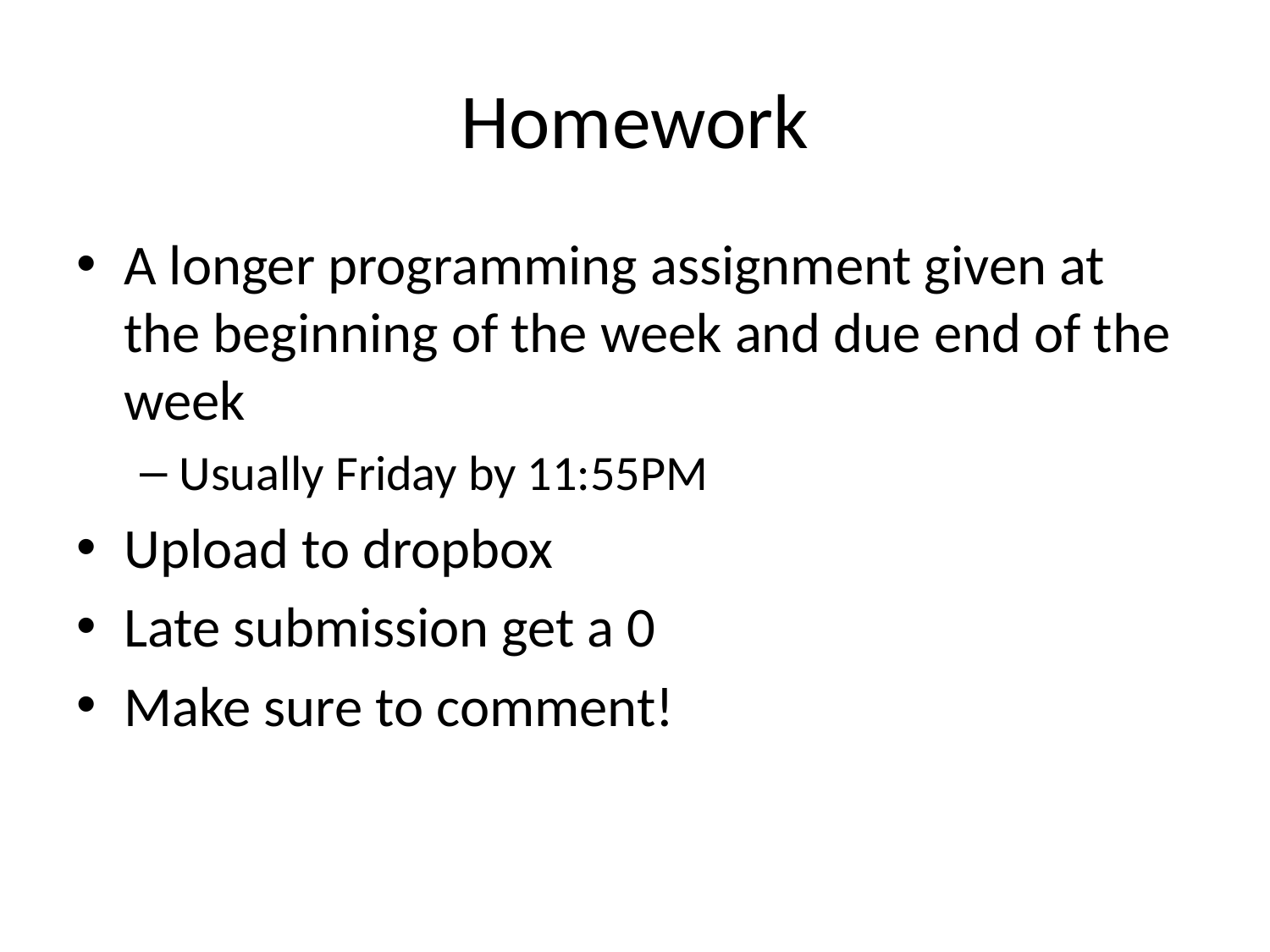

# Homework
A longer programming assignment given at the beginning of the week and due end of the week
Usually Friday by 11:55PM
Upload to dropbox
Late submission get a 0
Make sure to comment!